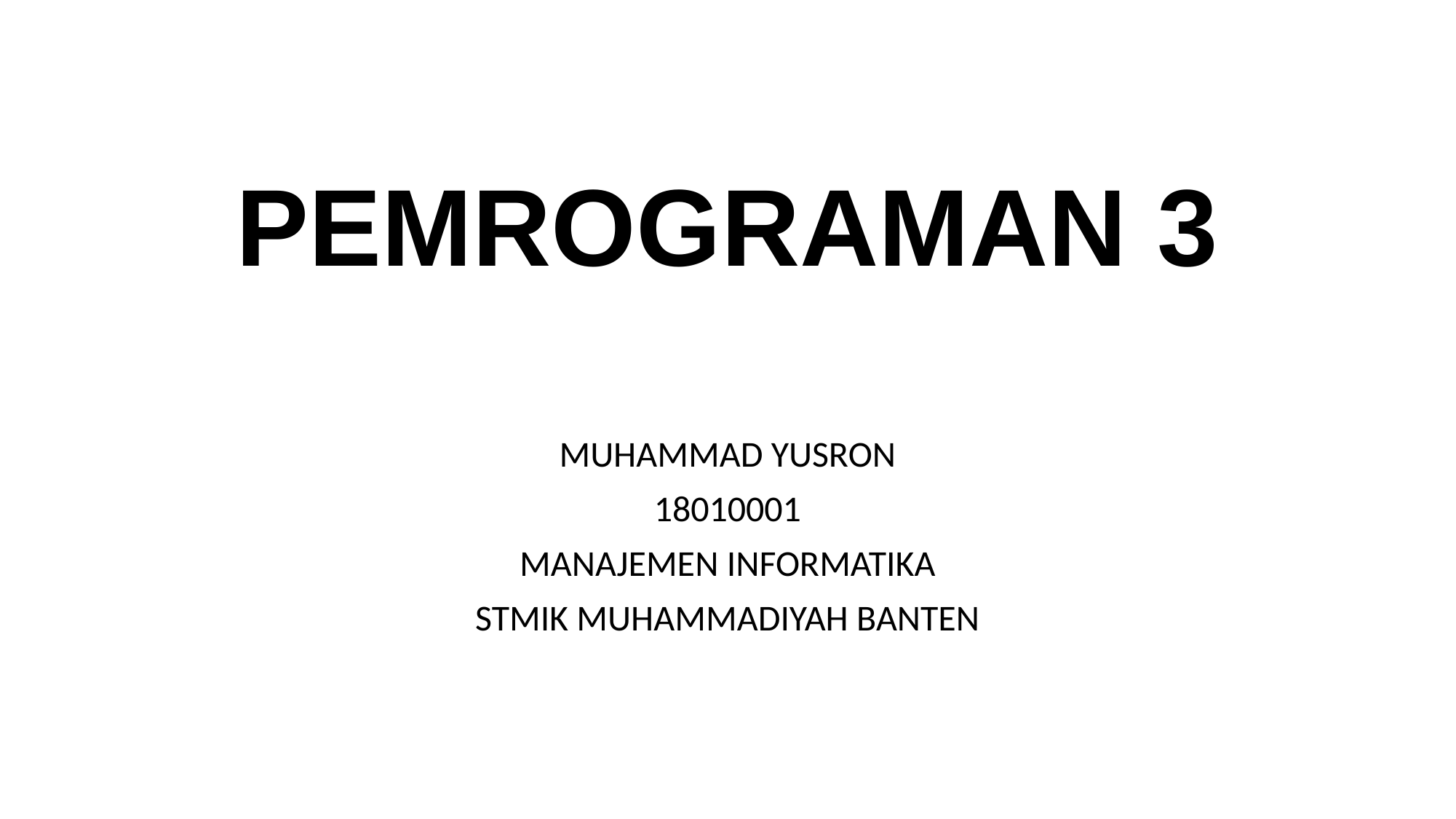

# PEMROGRAMAN 3
MUHAMMAD YUSRON
18010001
MANAJEMEN INFORMATIKA
STMIK MUHAMMADIYAH BANTEN